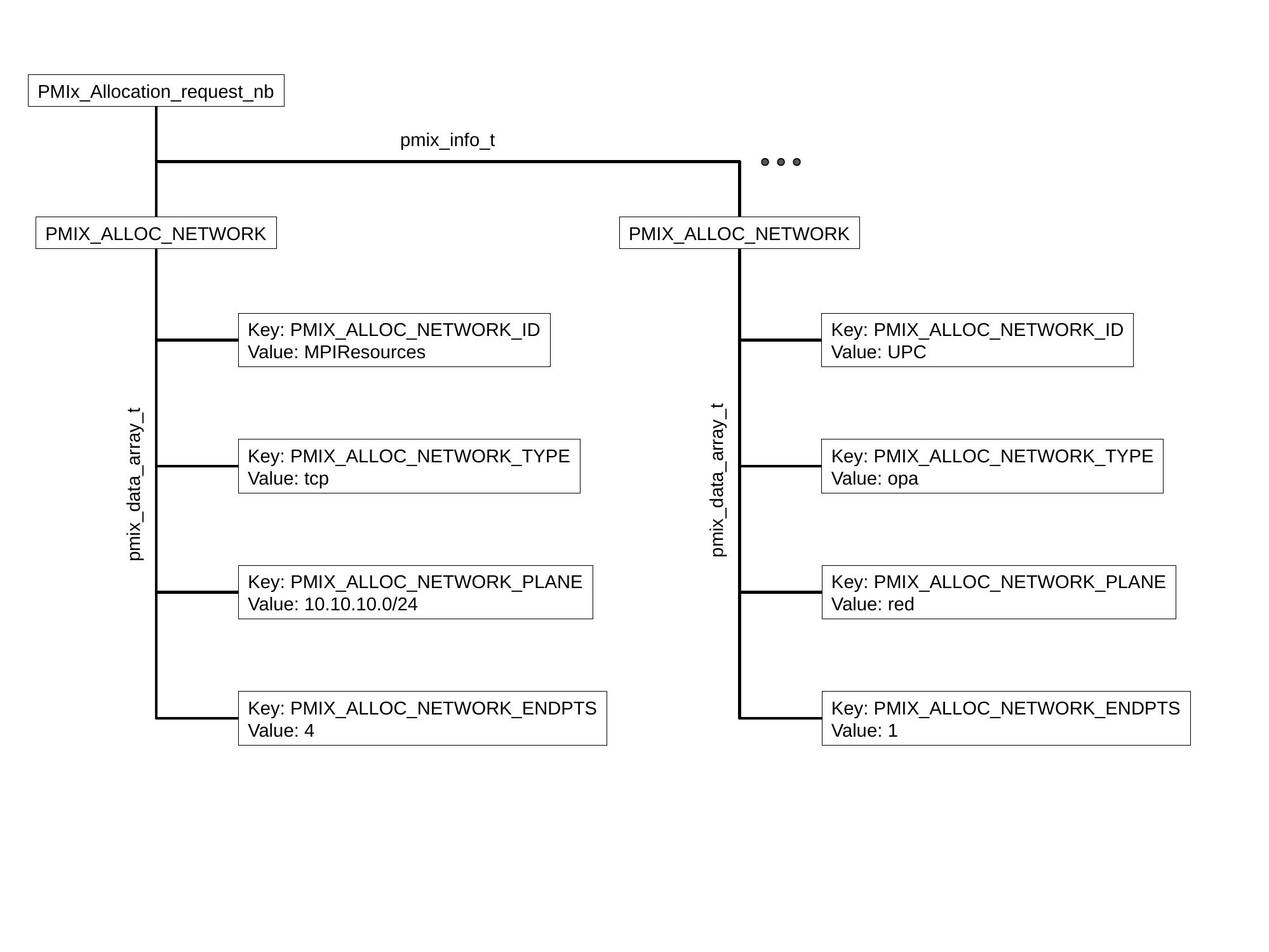

PMIx_Allocation_request_nb
pmix_info_t

PMIX_ALLOC_NETWORK
Key: PMIX_ALLOC_NETWORK_ID
Value: MPIResources
Key: PMIX_ALLOC_NETWORK_TYPE
Value: tcp
pmix_data_array_t
Key: PMIX_ALLOC_NETWORK_PLANE
Value: 10.10.10.0/24
Key: PMIX_ALLOC_NETWORK_ENDPTS
Value: 4
PMIX_ALLOC_NETWORK
Key: PMIX_ALLOC_NETWORK_ID
Value: UPC
Key: PMIX_ALLOC_NETWORK_TYPE
Value: opa
pmix_data_array_t
Key: PMIX_ALLOC_NETWORK_PLANE
Value: red
Key: PMIX_ALLOC_NETWORK_ENDPTS
Value: 1